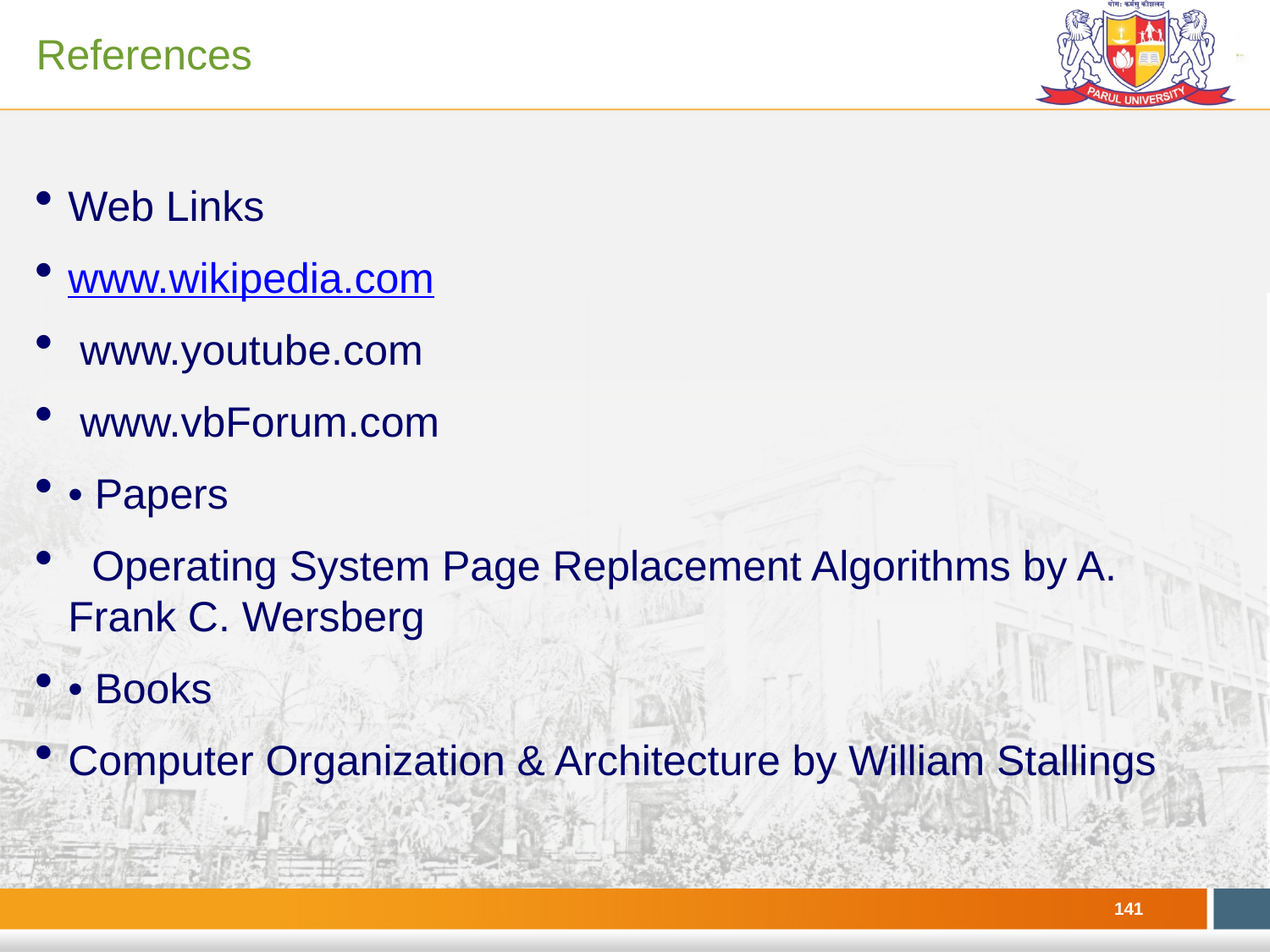

# References
Web Links
www.wikipedia.com
 www.youtube.com
 www.vbForum.com
• Papers
  Operating System Page Replacement Algorithms by A. Frank C. Wersberg
• Books
Computer Organization & Architecture by William Stallings